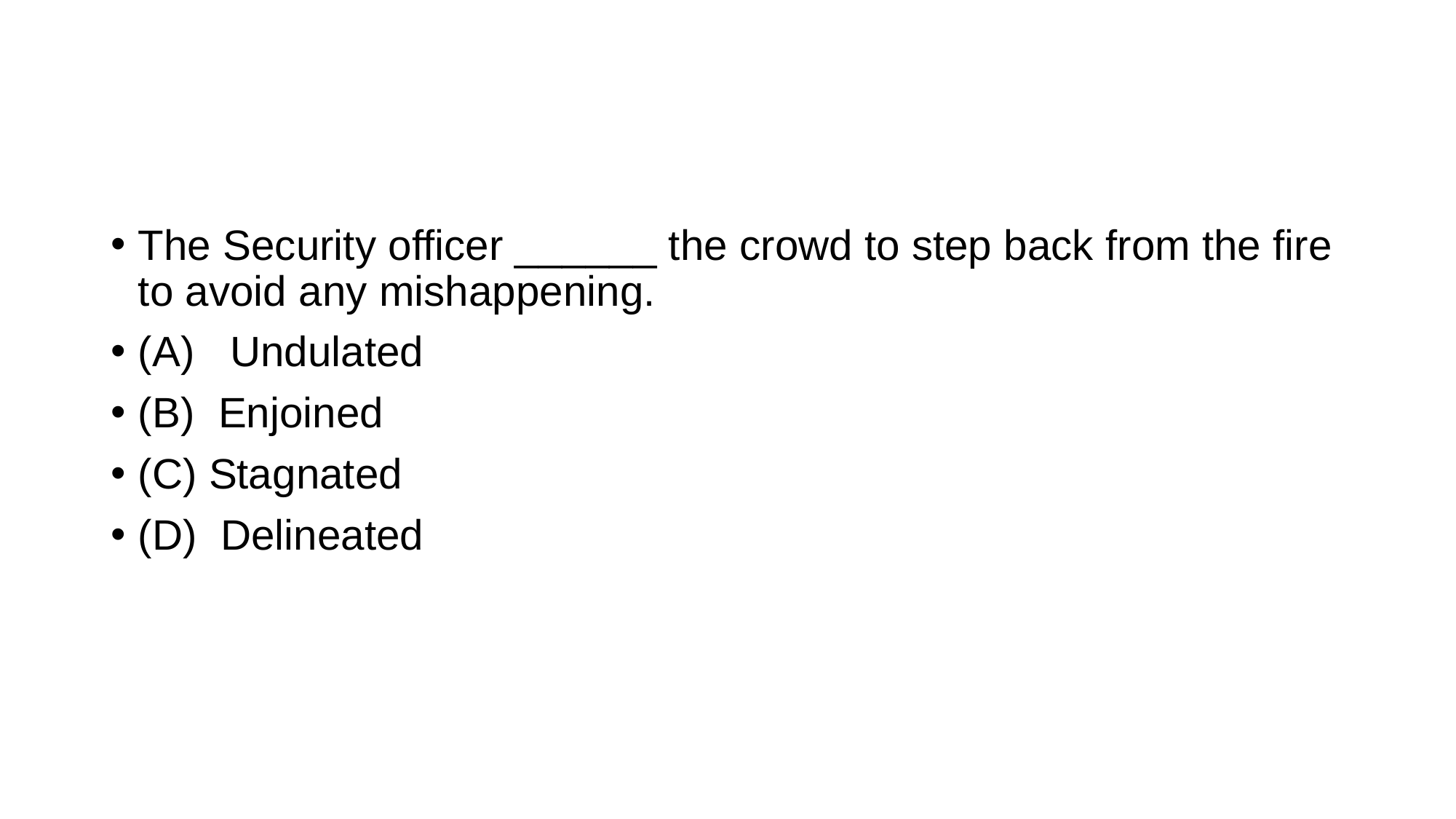

#
The Security officer ______ the crowd to step back from the fire to avoid any mishappening.
(A)   Undulated
(B)  Enjoined
(C) Stagnated
(D)  Delineated